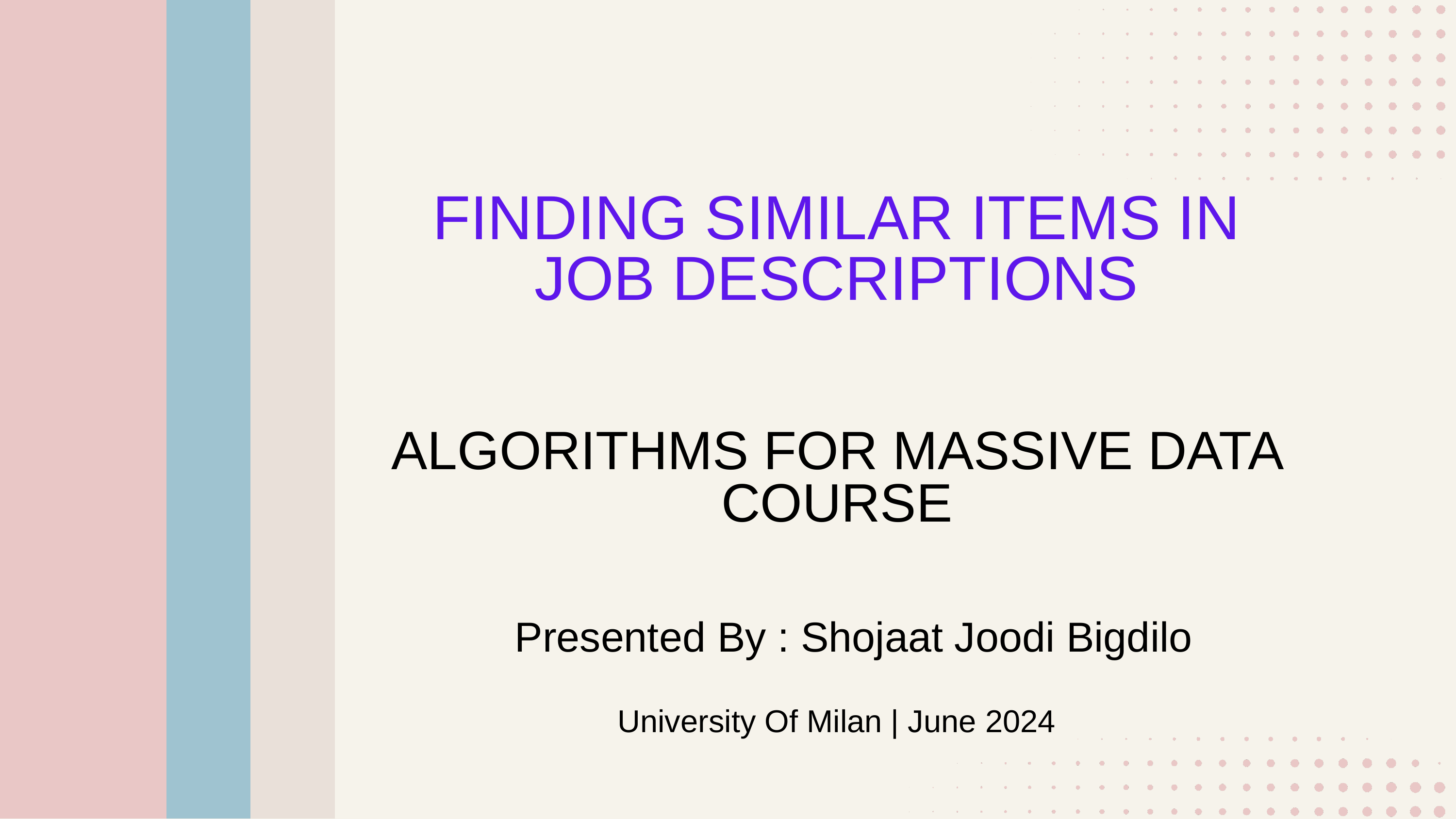

FINDING SIMILAR ITEMS IN JOB DESCRIPTIONS
ALGORITHMS FOR MASSIVE DATA COURSE
Presented By : Shojaat Joodi Bigdilo
University Of Milan | June 2024